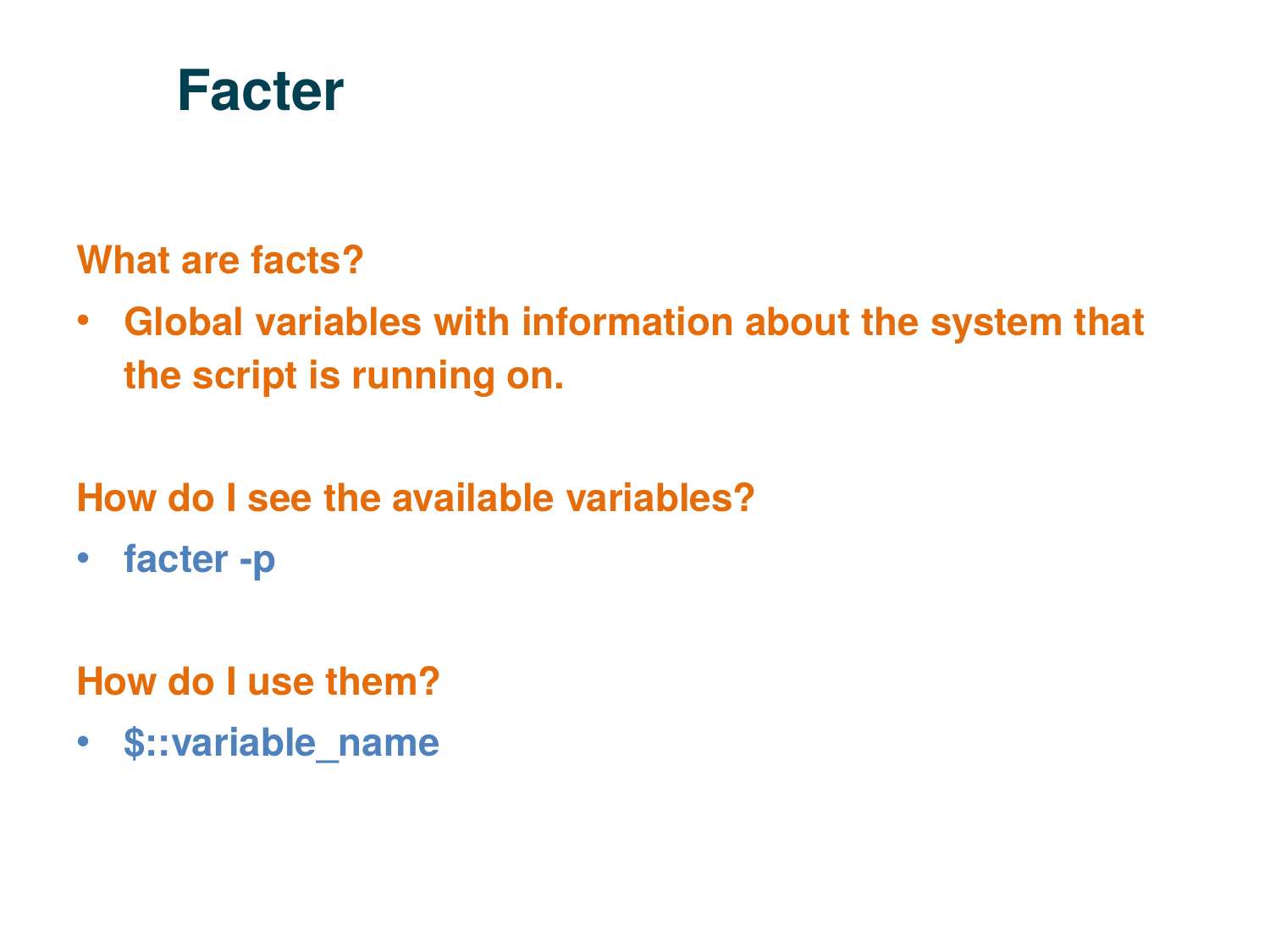

# Facter
What are facts?
Global variables with information about the system that the script is running on.

How do I see the available variables?
facter -p

How do I use them?
$::variable_name